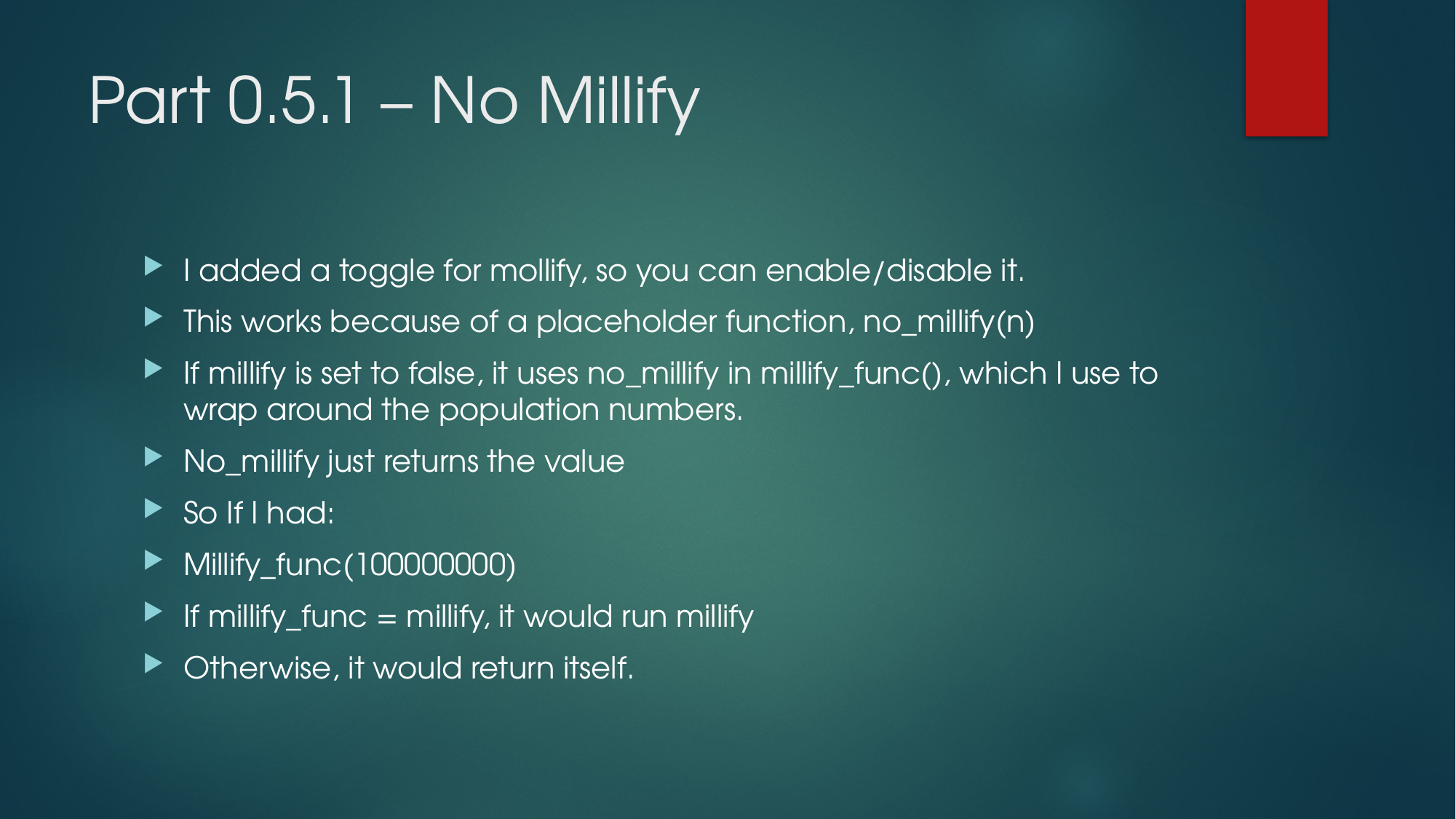

# Part 0.5.1 – No Millify
I added a toggle for mollify, so you can enable/disable it.
This works because of a placeholder function, no_millify(n)
If millify is set to false, it uses no_millify in millify_func(), which I use to wrap around the population numbers.
No_millify just returns the value
So If I had:
Millify_func(100000000)
If millify_func = millify, it would run millify
Otherwise, it would return itself.